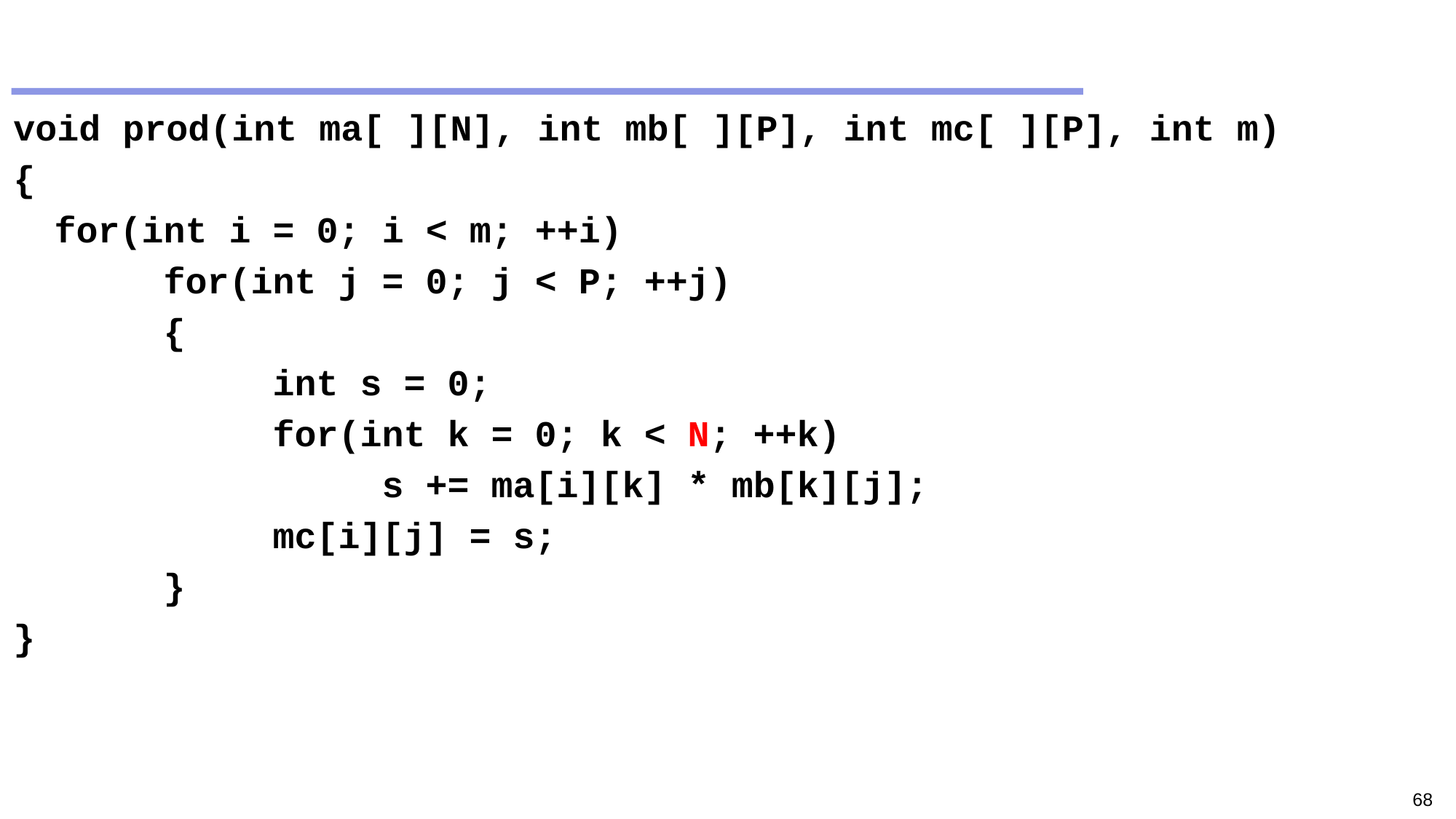

#
void prod(int ma[ ][N], int mb[ ][P], int mc[ ][P], int m)
{
	for(int i = 0; i < m; ++i)
		for(int j = 0; j < P; ++j)
		{
			int s = 0;
			for(int k = 0; k < N; ++k)
				s += ma[i][k] * mb[k][j];
			mc[i][j] = s;
		}
}

68